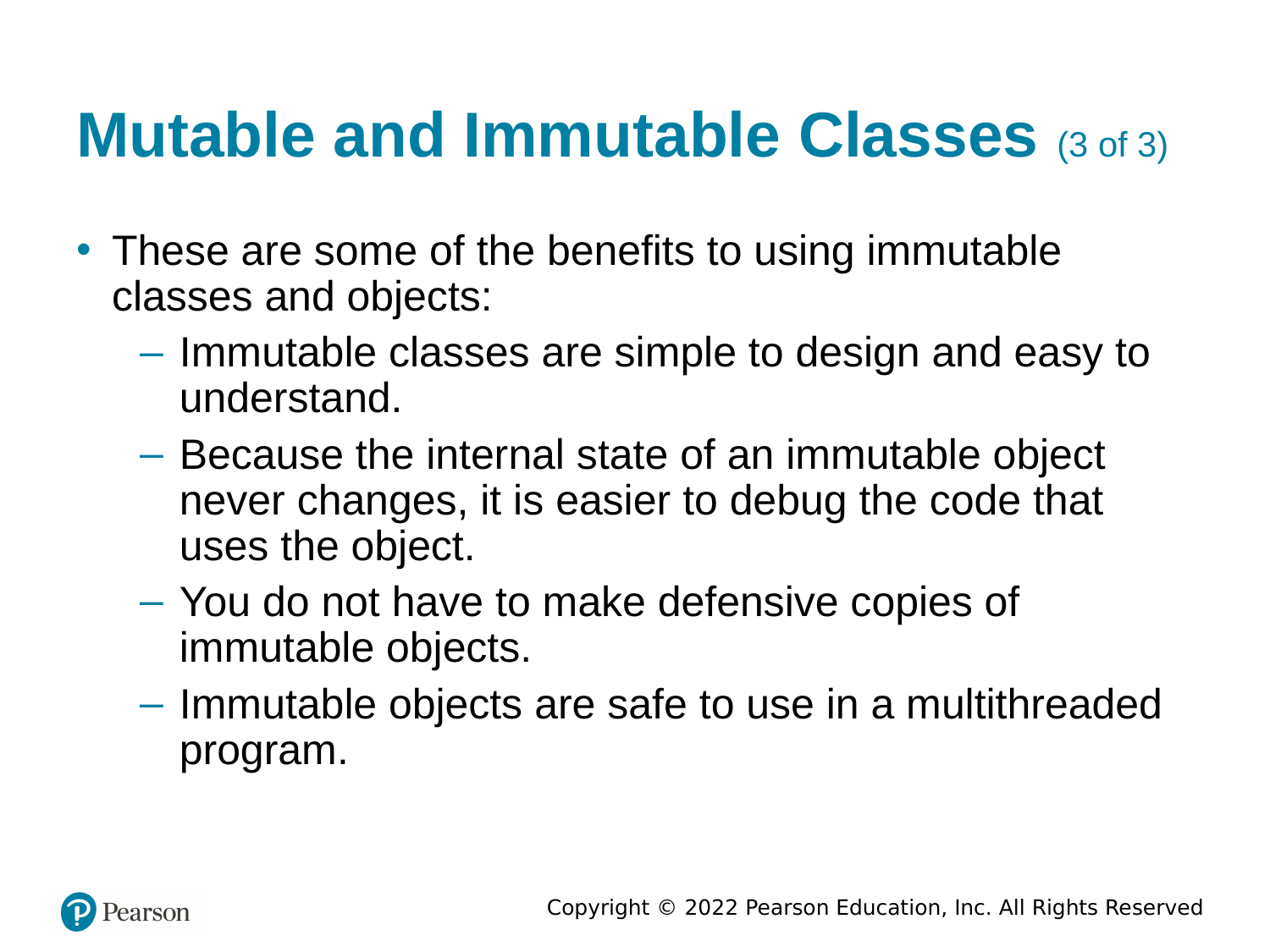

# Mutable and Immutable Classes (3 of 3)
These are some of the benefits to using immutable classes and objects:
Immutable classes are simple to design and easy to understand.
Because the internal state of an immutable object never changes, it is easier to debug the code that uses the object.
You do not have to make defensive copies of immutable objects.
Immutable objects are safe to use in a multithreaded program.